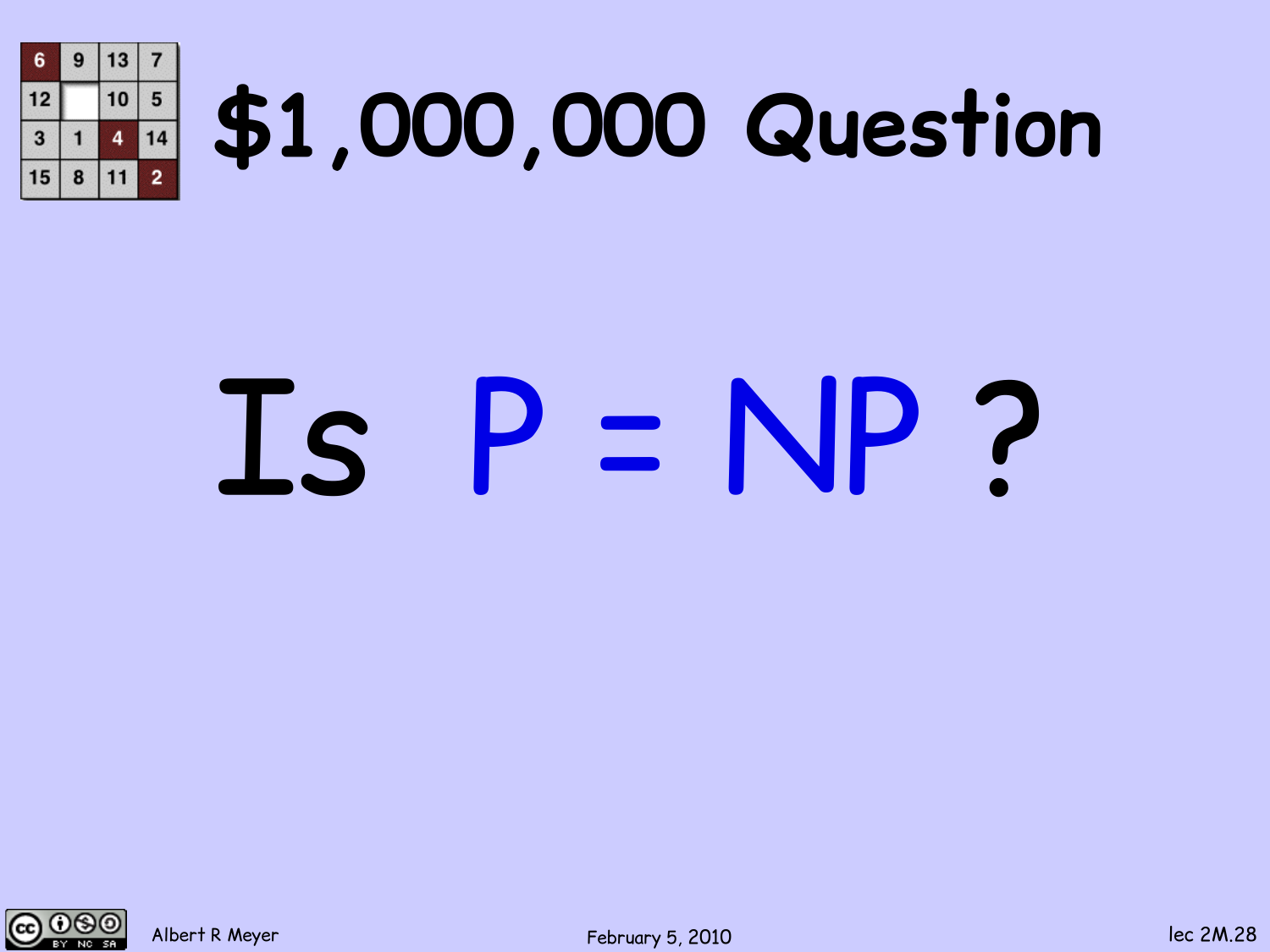

# $1,000,000 Question
Is  P = NP ?
lec 2M.28